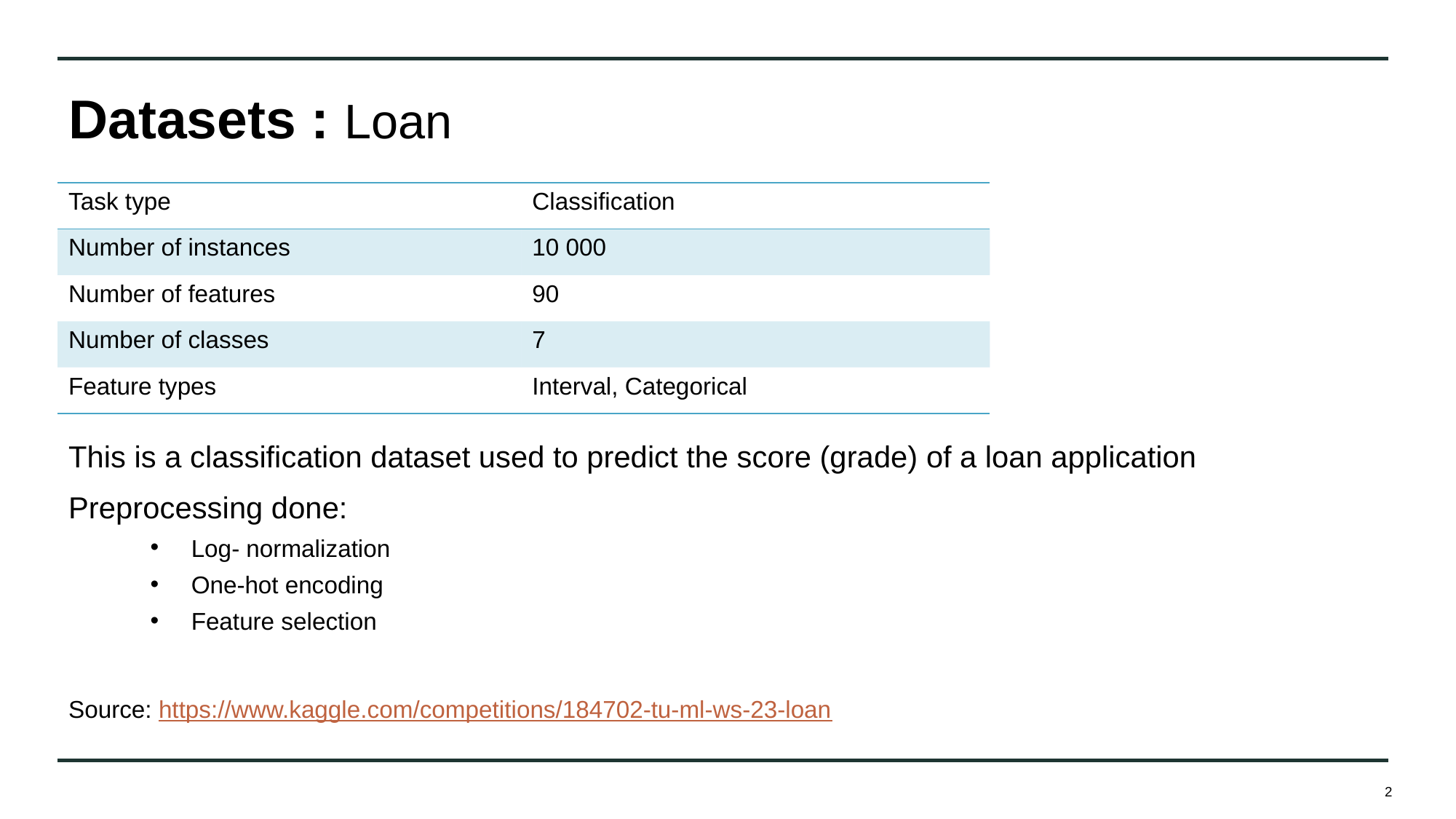

# Datasets : Loan
| Task type | Classification |
| --- | --- |
| Number of instances | 10 000 |
| Number of features | 90 |
| Number of classes | 7 |
| Feature types | Interval, Categorical |

This is a classification dataset used to predict the score (grade) of a loan application
Preprocessing done:
Log- normalization
One-hot encoding
Feature selection

Source: https://www.kaggle.com/competitions/184702-tu-ml-ws-23-loan

2